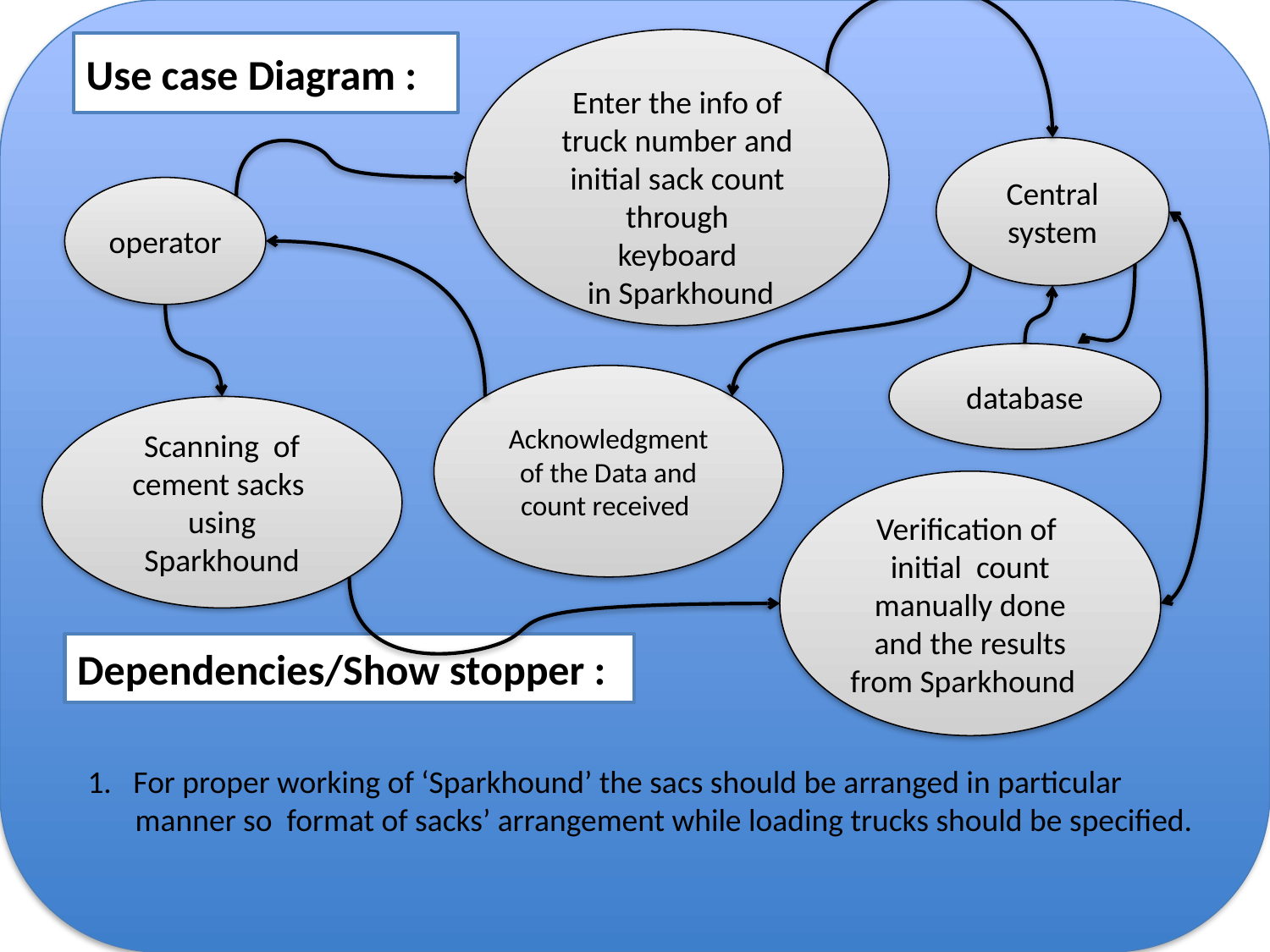

1.   For proper working of ‘Sparkhound’ the sacs should be arranged in particular
    manner so  format of sacks’ arrangement while loading trucks should be specified.

Enter the info of truck number and initial sack count through
keyboard
 in Sparkhound
Use case Diagram :
Central system
operator
database
Acknowledgment of the Data and count received
Scanning  of cement sacks  using Sparkhound
Verification of  initial  count manually done and the results from Sparkhound

Dependencies/Show stopper :